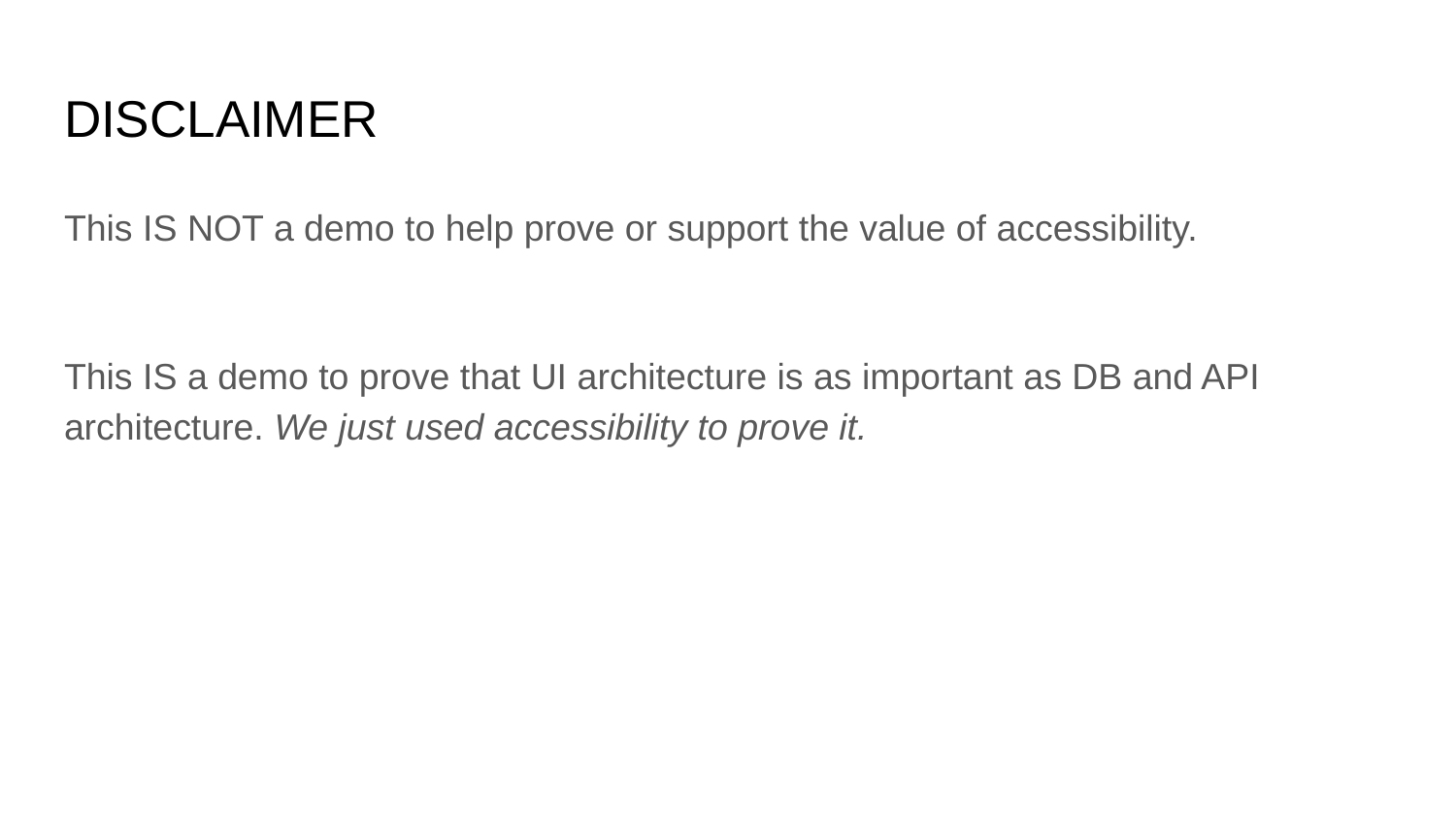

# DISCLAIMER
This IS NOT a demo to help prove or support the value of accessibility.

This IS a demo to prove that UI architecture is as important as DB and API architecture. We just used accessibility to prove it.